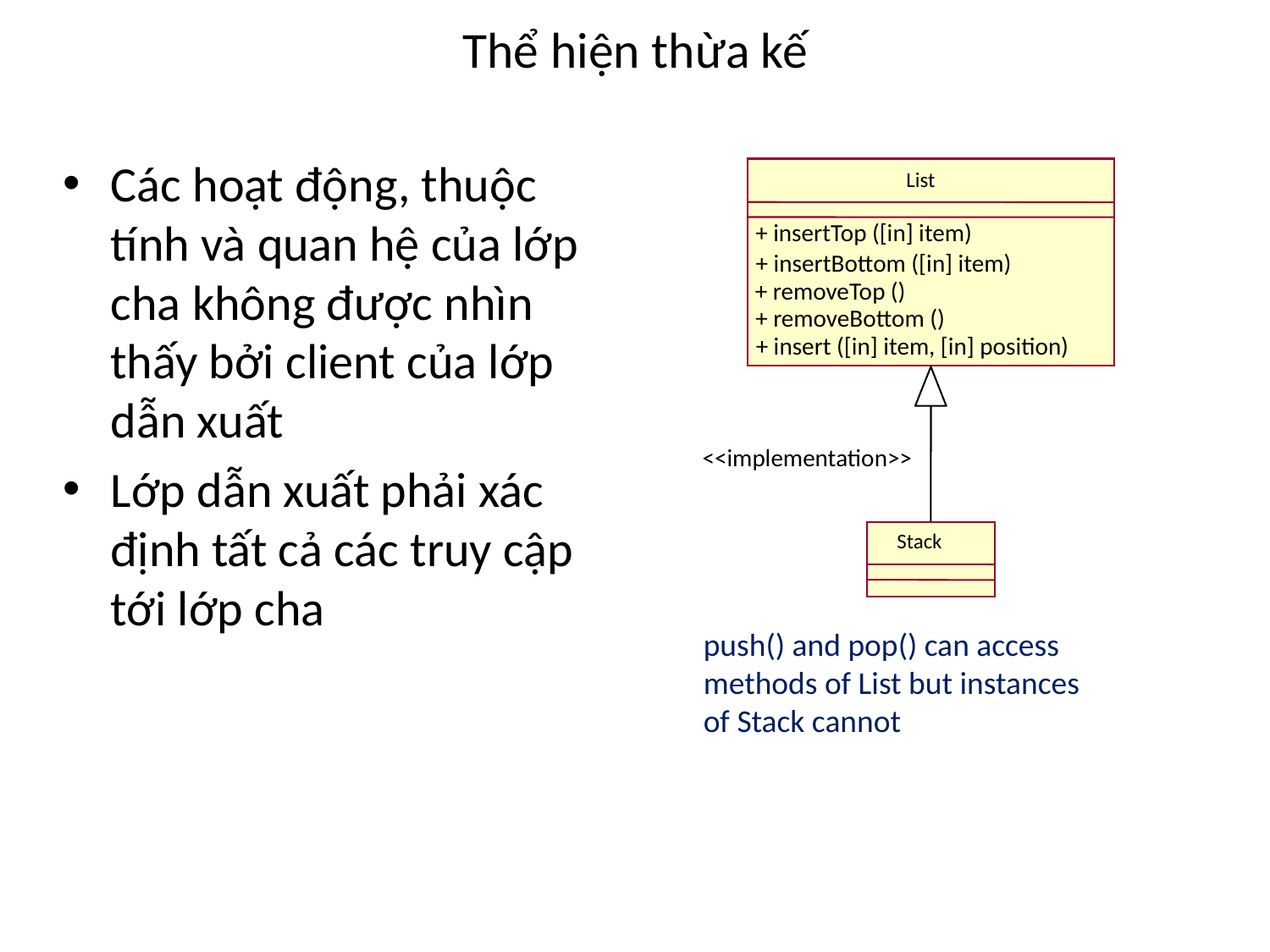

# Thể hiện thừa kế
Các hoạt động, thuộc tính và quan hệ của lớp cha không được nhìn thấy bởi client của lớp dẫn xuất
Lớp dẫn xuất phải xác định tất cả các truy cập tới lớp cha

List

+ insertTop ([in] item)

+ insertBottom ([in] item)
+ removeTop ()
+ removeBottom ()
+ insert ([in] item, [in] position)

<<implementation>>

Stack

push() and pop() can access methods of List but instances
of Stack cannot